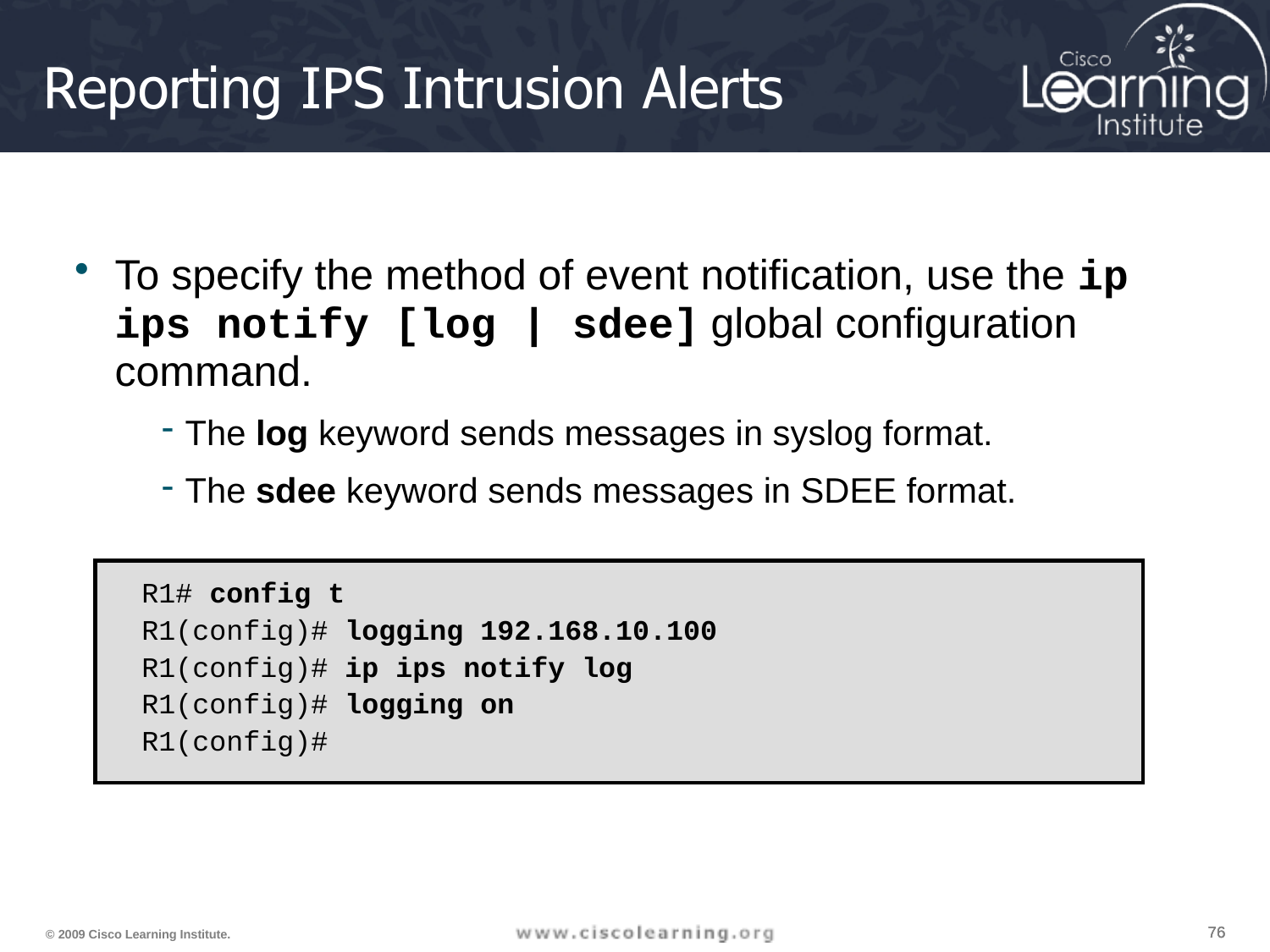

# Reporting IPS Intrusion Alerts
To specify the method of event notification, use the ip ips notify [log | sdee] global configuration command.
The log keyword sends messages in syslog format.
The sdee keyword sends messages in SDEE format.

R1# config t
R1(config)# logging 192.168.10.100
R1(config)# ip ips notify log
R1(config)# logging on
R1(config)#